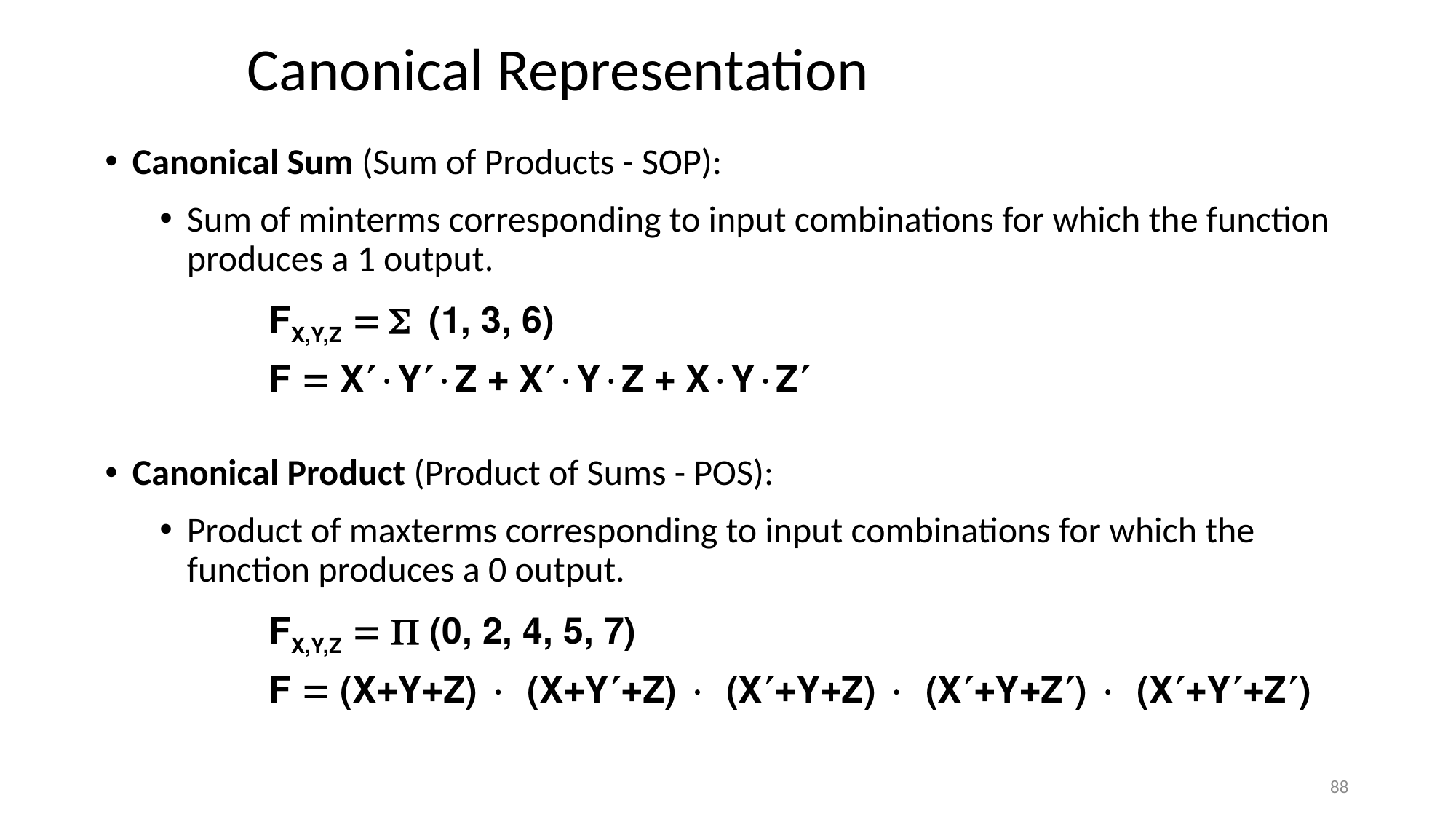

# Canonical Representation
Canonical Sum (Sum of Products - SOP):
Sum of minterms corresponding to input combinations for which the function produces a 1 output.
	FX,Y,Z = Σ (1, 3, 6)
	F = X′⋅Y′⋅Z + X′⋅Y⋅Z + X⋅Y⋅Z′
Canonical Product (Product of Sums - POS):
Product of maxterms corresponding to input combinations for which the function produces a 0 output.
	FX,Y,Z = Π (0, 2, 4, 5, 7)
	F = (X+Y+Z) ⋅ (X+Y′+Z) ⋅ (X′+Y+Z) ⋅ (X′+Y+Z′) ⋅ (X′+Y′+Z′)
88